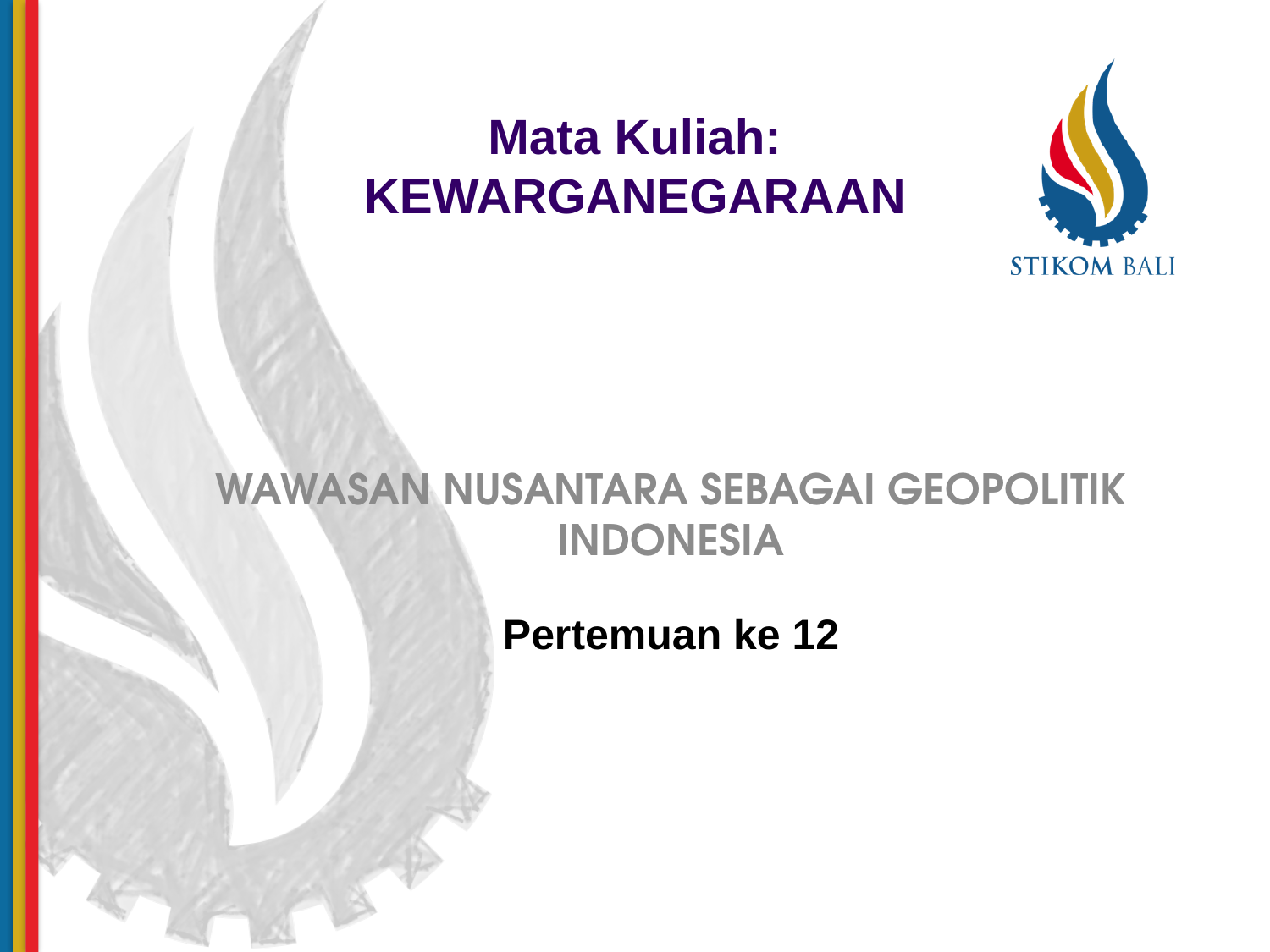

# Mata Kuliah: KEWARGANEGARAAN
WAWASAN NUSANTARA SEBAGAI GEOPOLITIK INDONESIA

Pertemuan ke 12